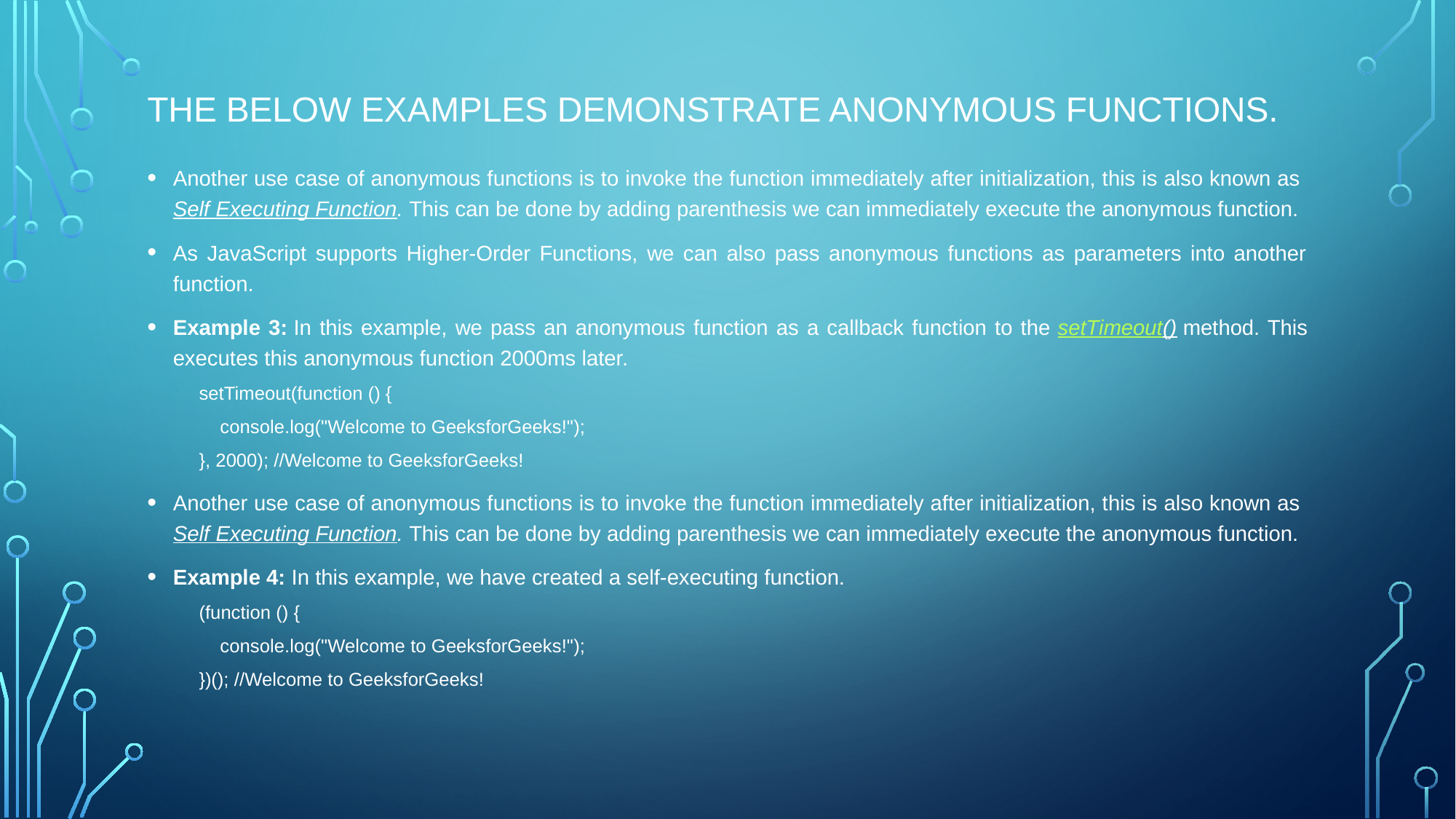

# The below examples demonstrate anonymous functions.
Another use case of anonymous functions is to invoke the function immediately after initialization, this is also known as Self Executing Function. This can be done by adding parenthesis we can immediately execute the anonymous function.
As JavaScript supports Higher-Order Functions, we can also pass anonymous functions as parameters into another function.
Example 3: In this example, we pass an anonymous function as a callback function to the setTimeout() method. This executes this anonymous function 2000ms later.
setTimeout(function () {
    console.log("Welcome to GeeksforGeeks!");
}, 2000); //Welcome to GeeksforGeeks!
Another use case of anonymous functions is to invoke the function immediately after initialization, this is also known as Self Executing Function. This can be done by adding parenthesis we can immediately execute the anonymous function.
Example 4: In this example, we have created a self-executing function.
(function () {
    console.log("Welcome to GeeksforGeeks!");
})(); //Welcome to GeeksforGeeks!